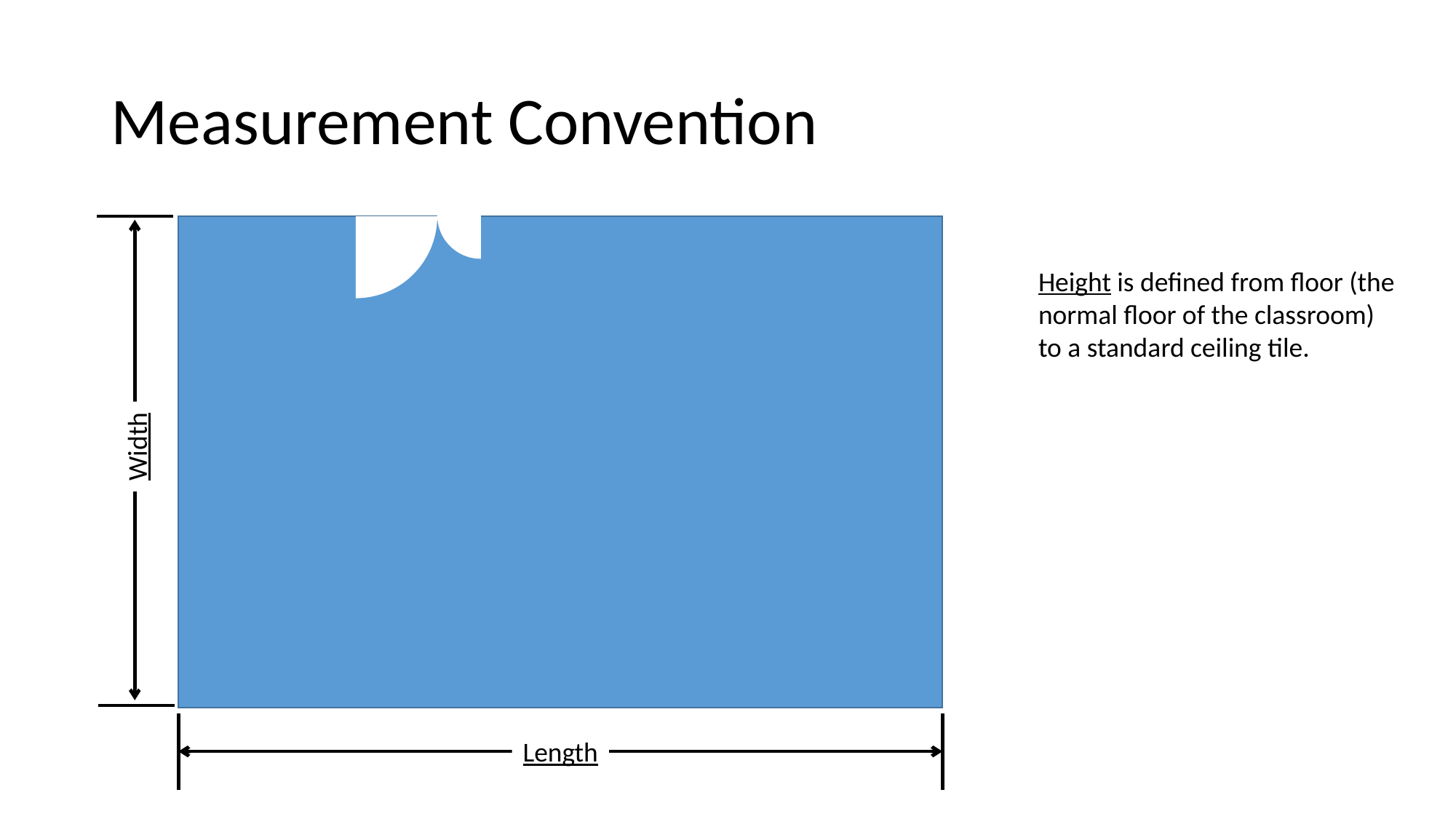

# Measurement Convention

Height is defined from floor (the normal floor of the classroom) to a standard ceiling tile.
Width
Length